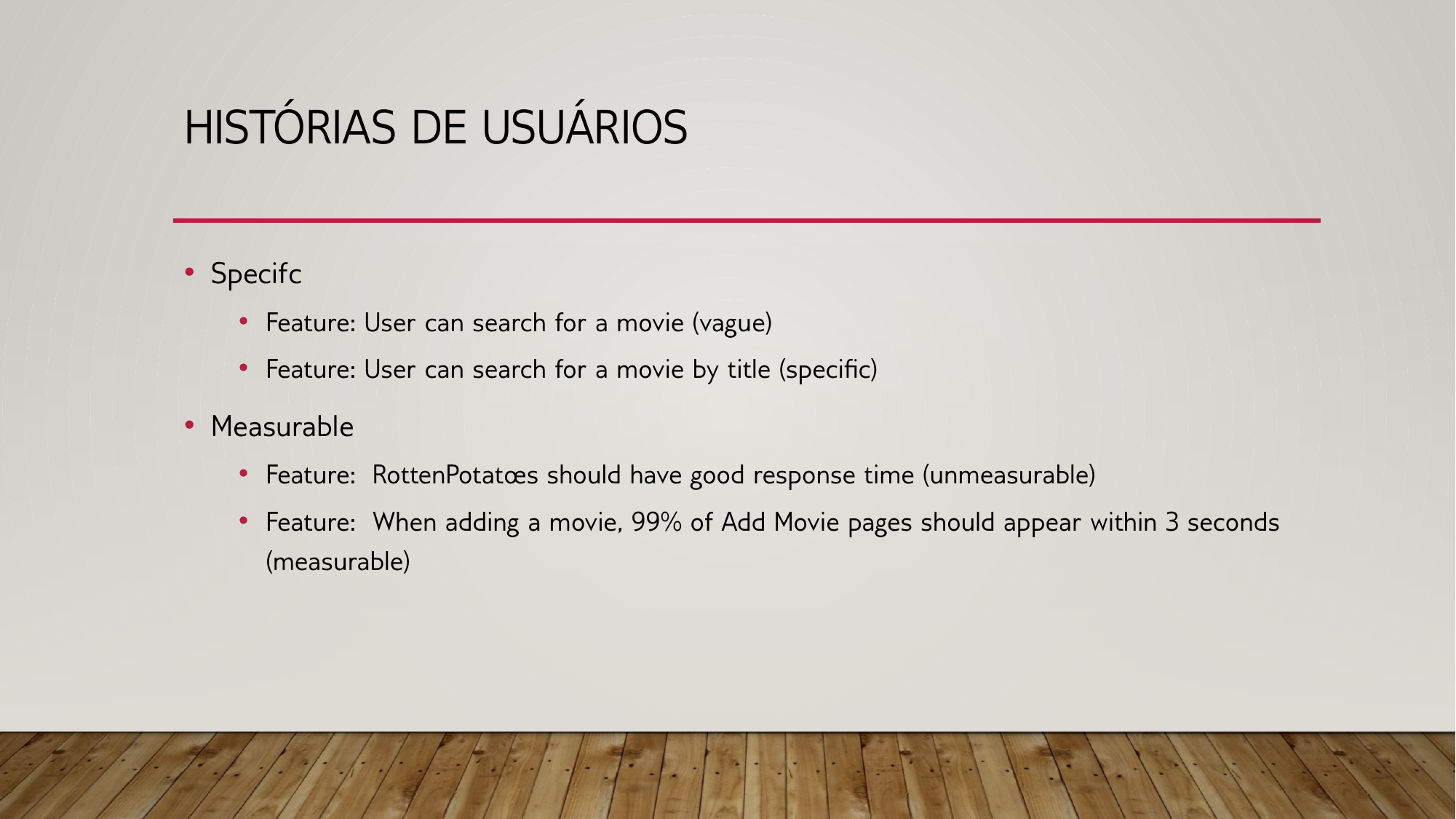

# Histórias de usuários
Specifc
Feature: User can search for a movie (vague)
Feature: User can search for a movie by title (specific)
Measurable
Feature:  RottenPotatoes should have good response time (unmeasurable)
Feature:  When adding a movie, 99% of Add Movie pages should appear within 3 seconds (measurable)